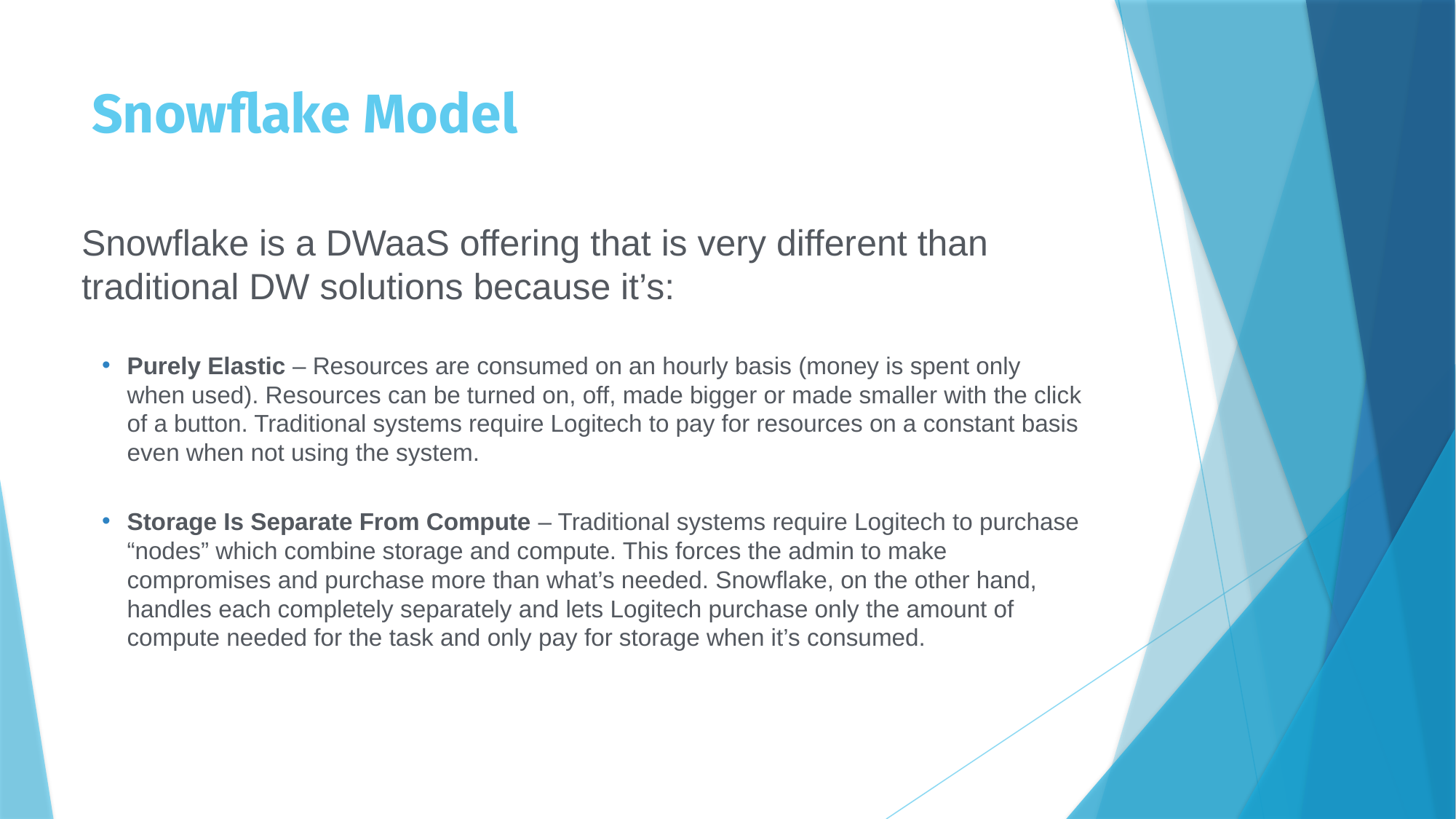

# Snowflake Model
Snowflake is a DWaaS offering that is very different than traditional DW solutions because it’s:

Purely Elastic – Resources are consumed on an hourly basis (money is spent only when used). Resources can be turned on, off, made bigger or made smaller with the click of a button. Traditional systems require Logitech to pay for resources on a constant basis even when not using the system.

Storage Is Separate From Compute – Traditional systems require Logitech to purchase “nodes” which combine storage and compute. This forces the admin to make compromises and purchase more than what’s needed. Snowflake, on the other hand, handles each completely separately and lets Logitech purchase only the amount of compute needed for the task and only pay for storage when it’s consumed.